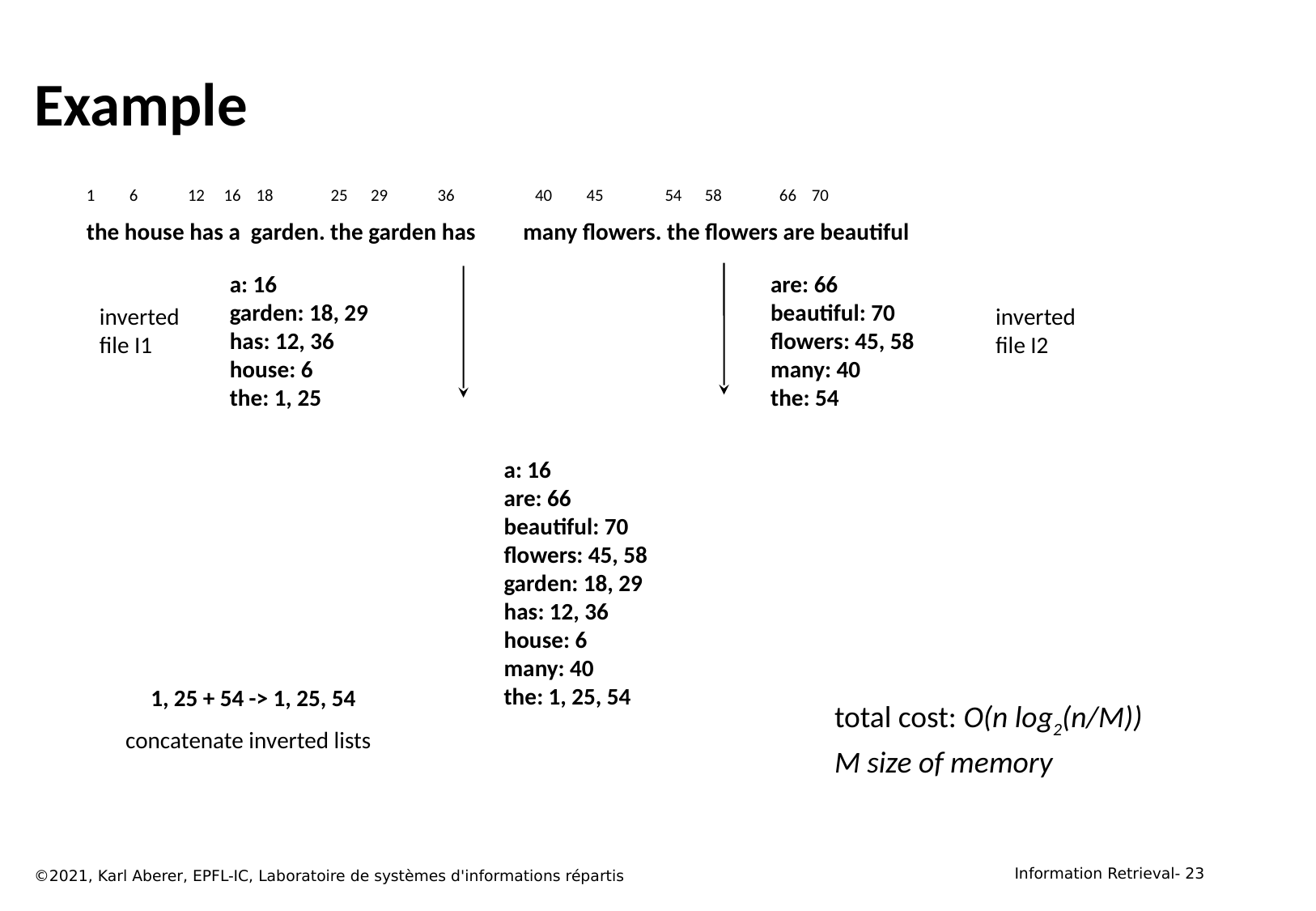

# Example
1         6             12     16    18               25      29             36                     40         45                54      58               66    70
the house has a  garden. the garden has         many flowers. the flowers are beautiful

a: 16
garden: 18, 29
has: 12, 36
house: 6
the: 1, 25
are: 66
beautiful: 70
flowers: 45, 58
many: 40
the: 54

inverted
file I1
inverted
file I2
a: 16
are: 66
beautiful: 70
flowers: 45, 58
garden: 18, 29
has: 12, 36
house: 6
many: 40
the: 1, 25, 54
1, 25 + 54 -> 1, 25, 54
concatenate inverted lists
total cost: O(n log2(n/M))
M size of memory
©2021, Karl Aberer, EPFL-IC, Laboratoire de systèmes d'informations répartis